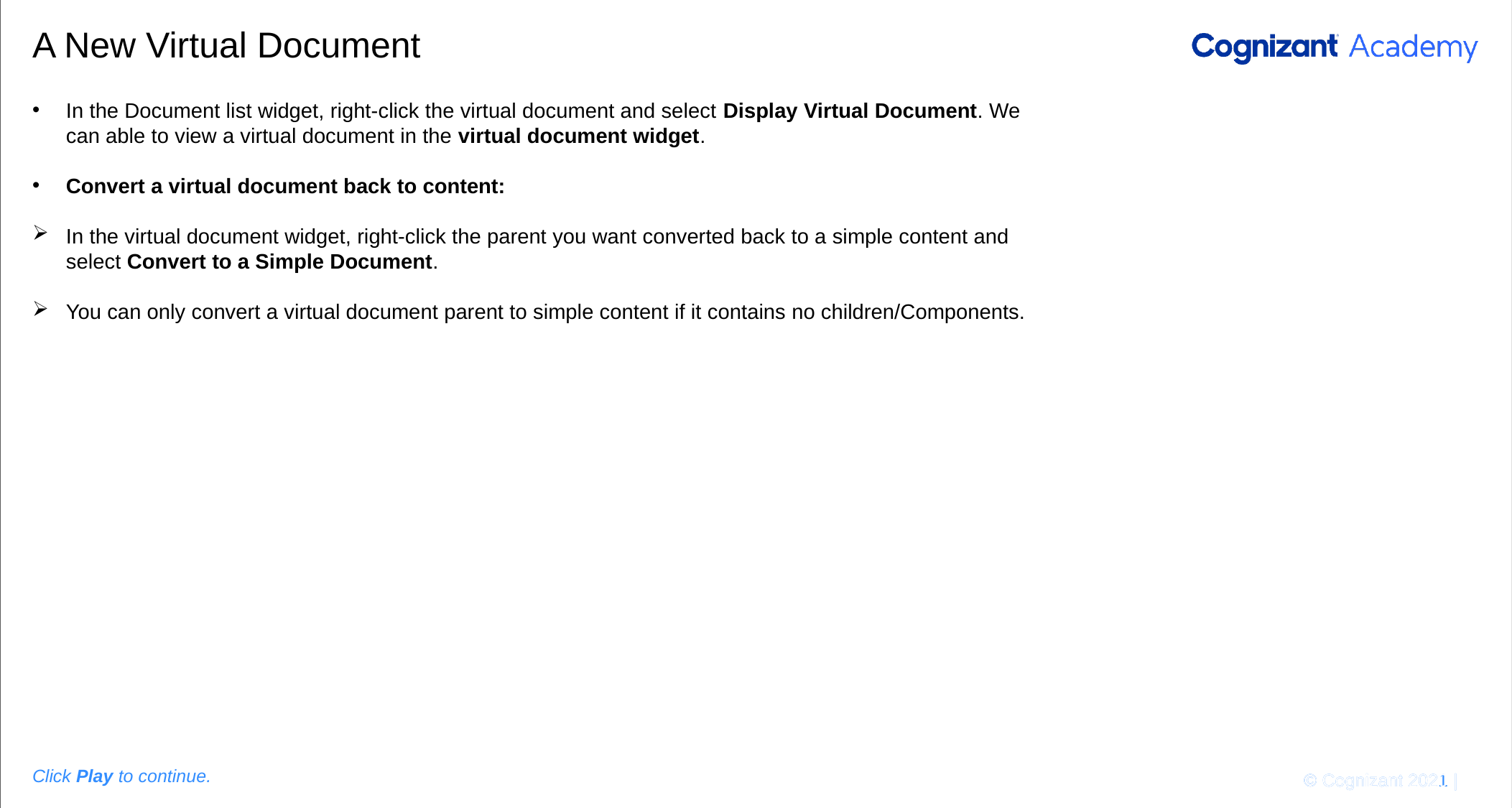

Please add the graphic description here.
# A New Virtual Document
In the Document list widget, right-click the virtual document and select Display Virtual Document. We can able to view a virtual document in the virtual document widget.

Convert a virtual document back to content:

In the virtual document widget, right-click the parent you want converted back to a simple content and select Convert to a Simple Document.

You can only convert a virtual document parent to simple content if it contains no children/Components.

© Cognizant 2020 |
Click Play to continue.